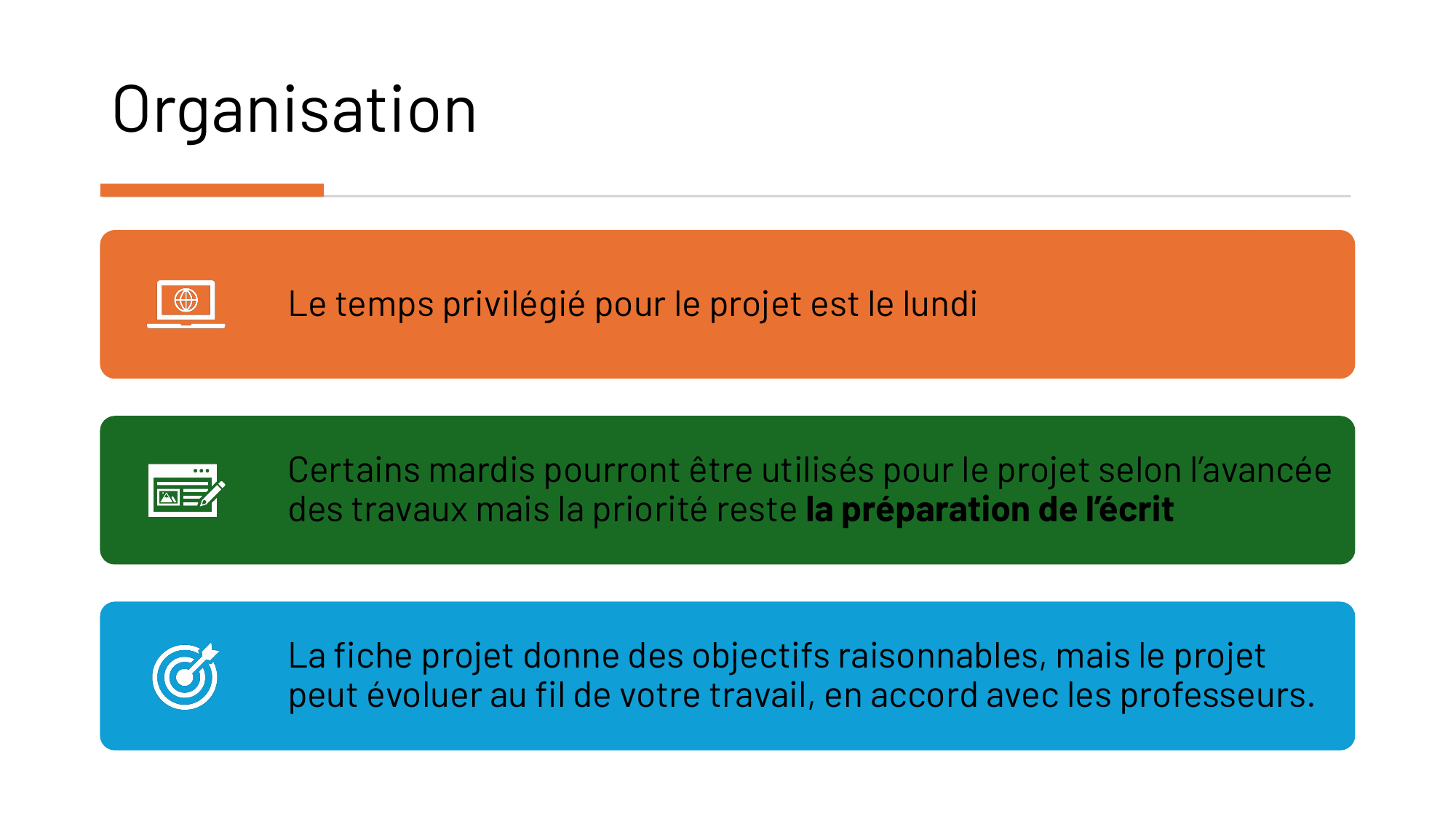

# Organisation

Le temps privilégié pour le projet est le lundi
Certains mardis pourront être utilisés pour le projet selon l’avancée des travaux mais la priorité reste la préparation de l’écrit
La fiche projet donne des objectifs raisonnables, mais le projet peut évoluer au fil de votre travail, en accord avec les professeurs.